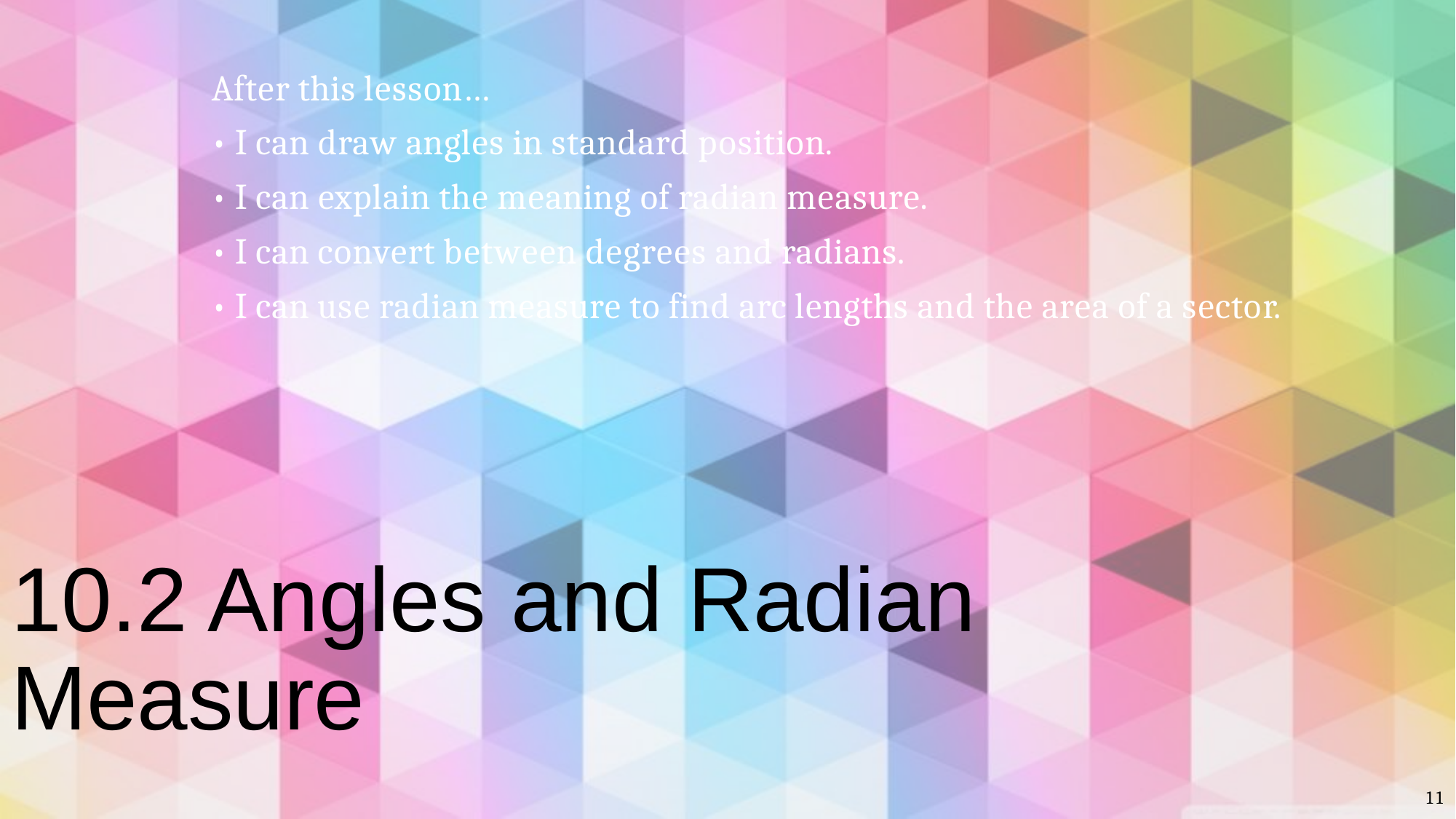

After this lesson…
• I can draw angles in standard position.
• I can explain the meaning of radian measure.
• I can convert between degrees and radians.
• I can use radian measure to find arc lengths and the area of a sector.
# 10.2 Angles and Radian Measure
11